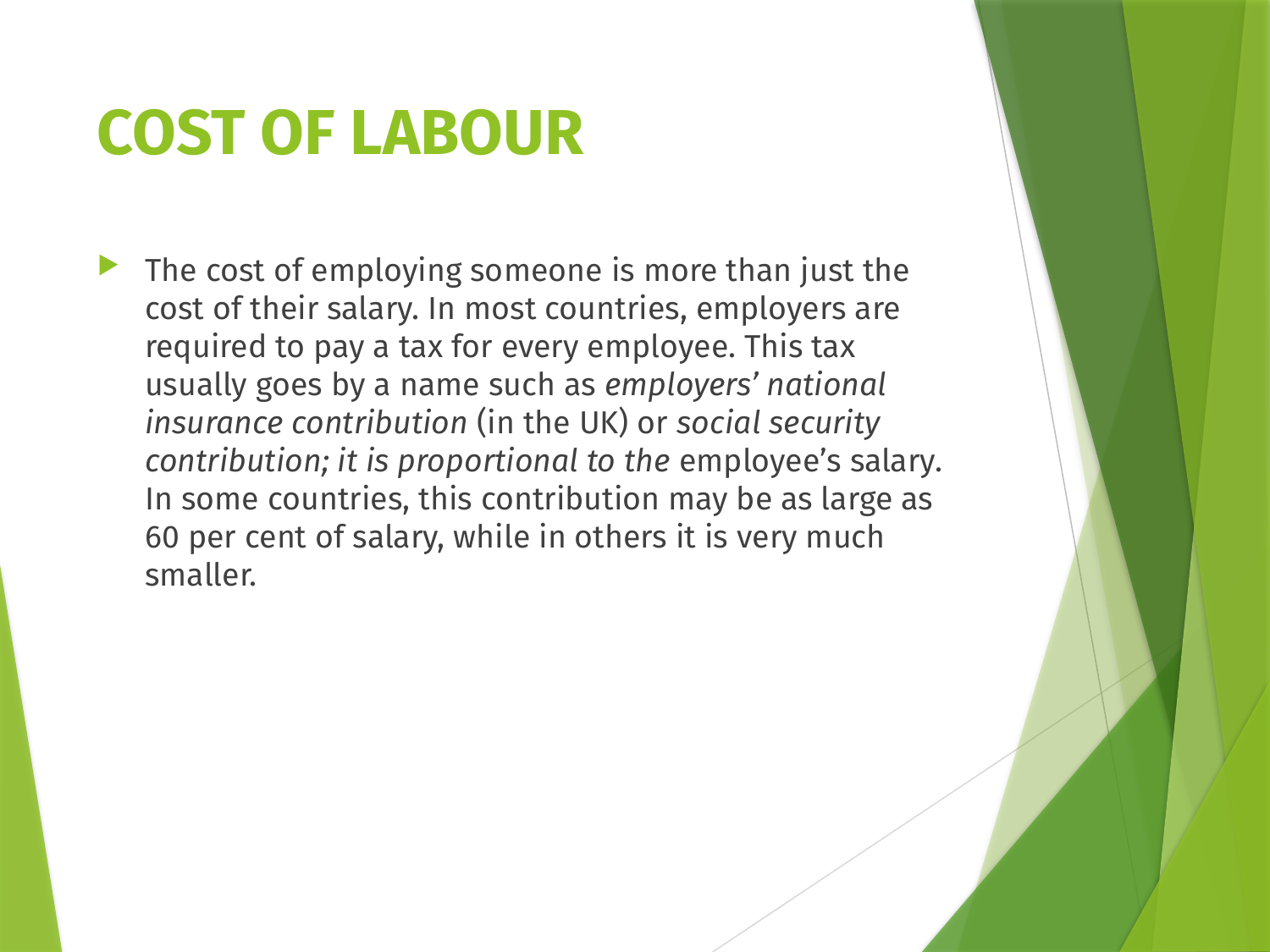

# COST OF LABOUR
The cost of employing someone is more than just the cost of their salary. In most countries, employers are required to pay a tax for every employee. This tax usually goes by a name such as employers’ national insurance contribution (in the UK) or social security contribution; it is proportional to the employee’s salary. In some countries, this contribution may be as large as 60 per cent of salary, while in others it is very much smaller.